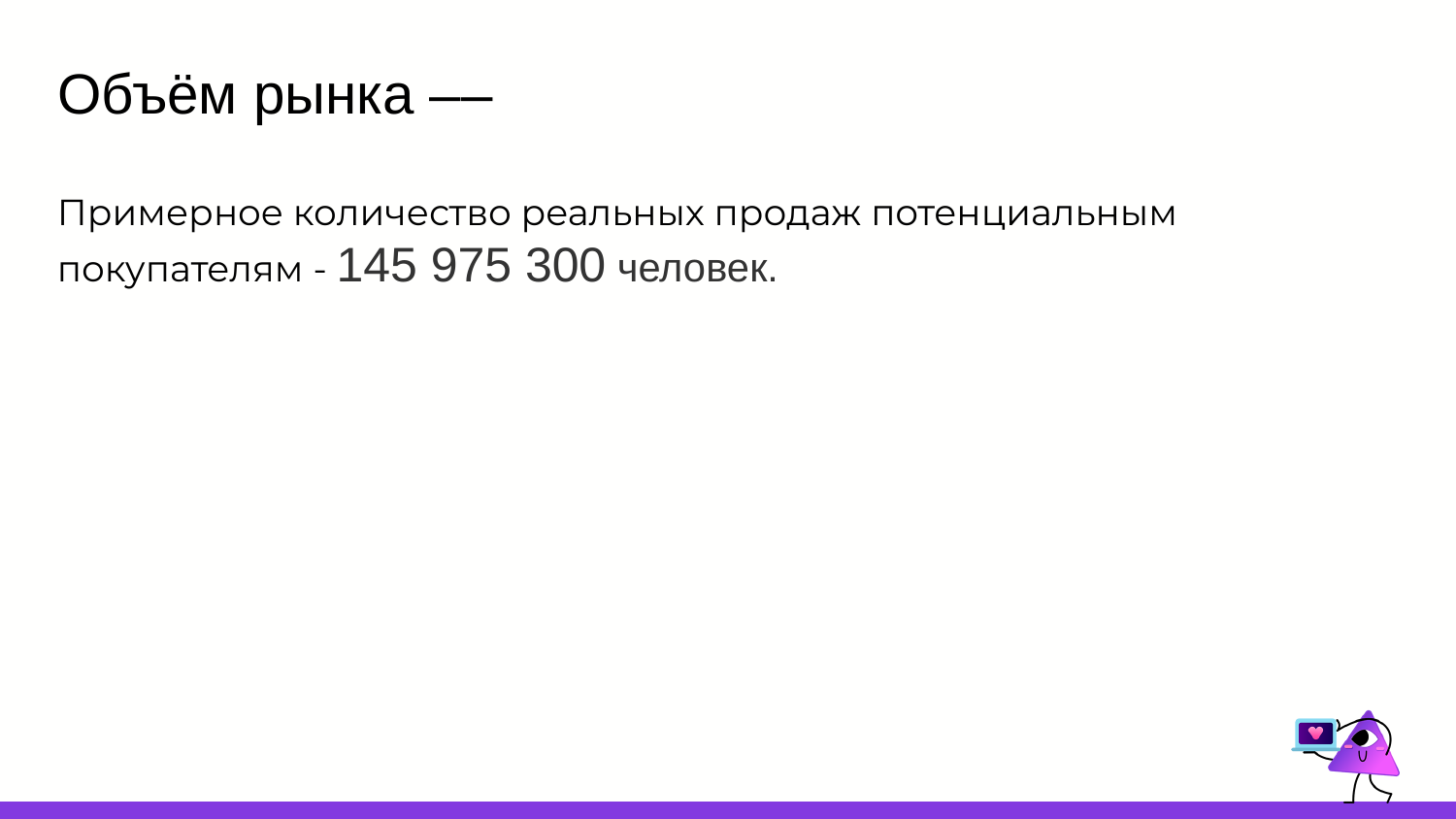

# Объём рынка ––
Примерное количество реальных продаж потенциальным покупателям - 145 975 300 человек.